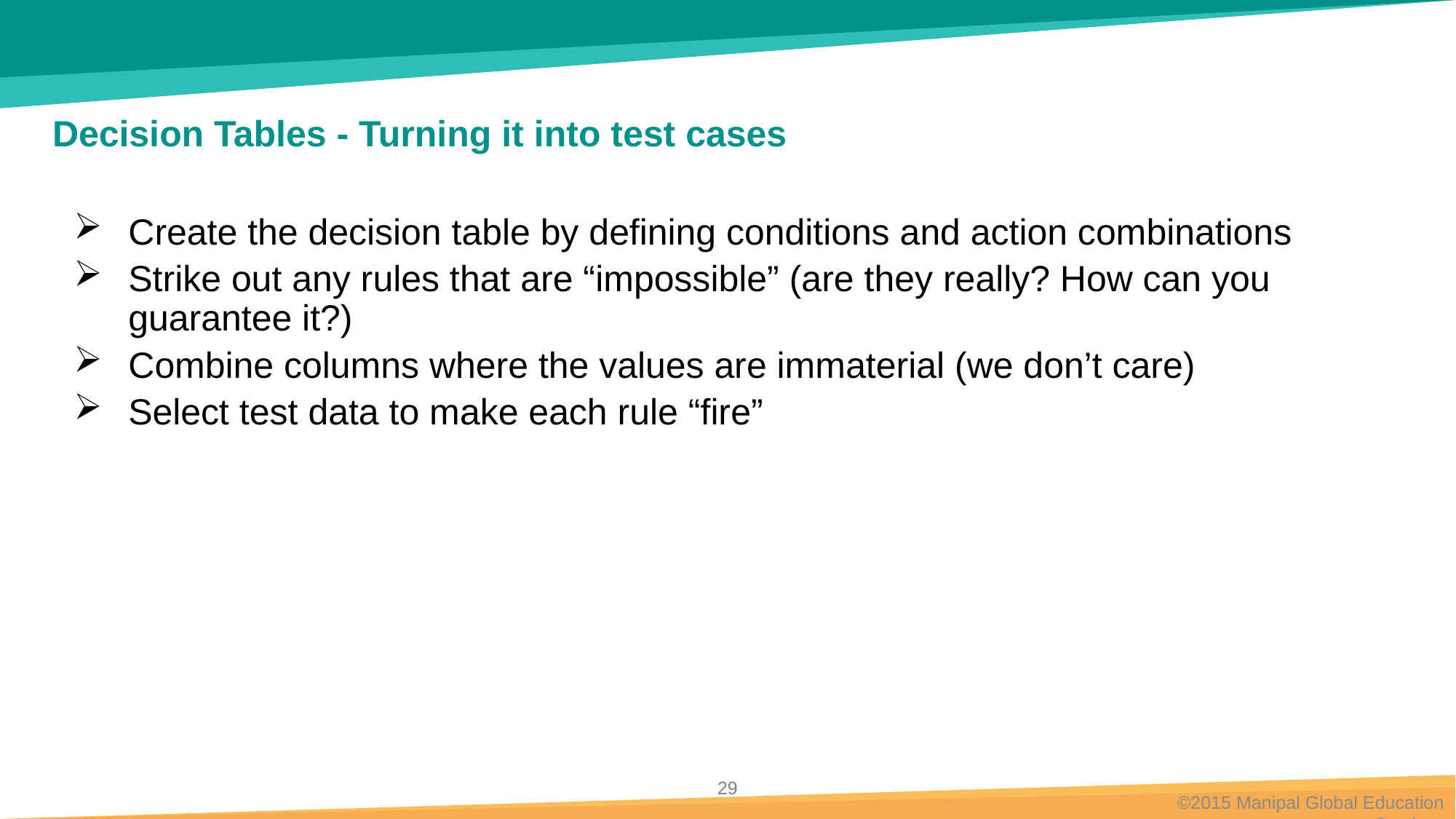

# Decision Tables - Turning it into test cases
Create the decision table by defining conditions and action combinations
Strike out any rules that are “impossible” (are they really? How can you guarantee it?)
Combine columns where the values are immaterial (we don’t care)
Select test data to make each rule “fire”